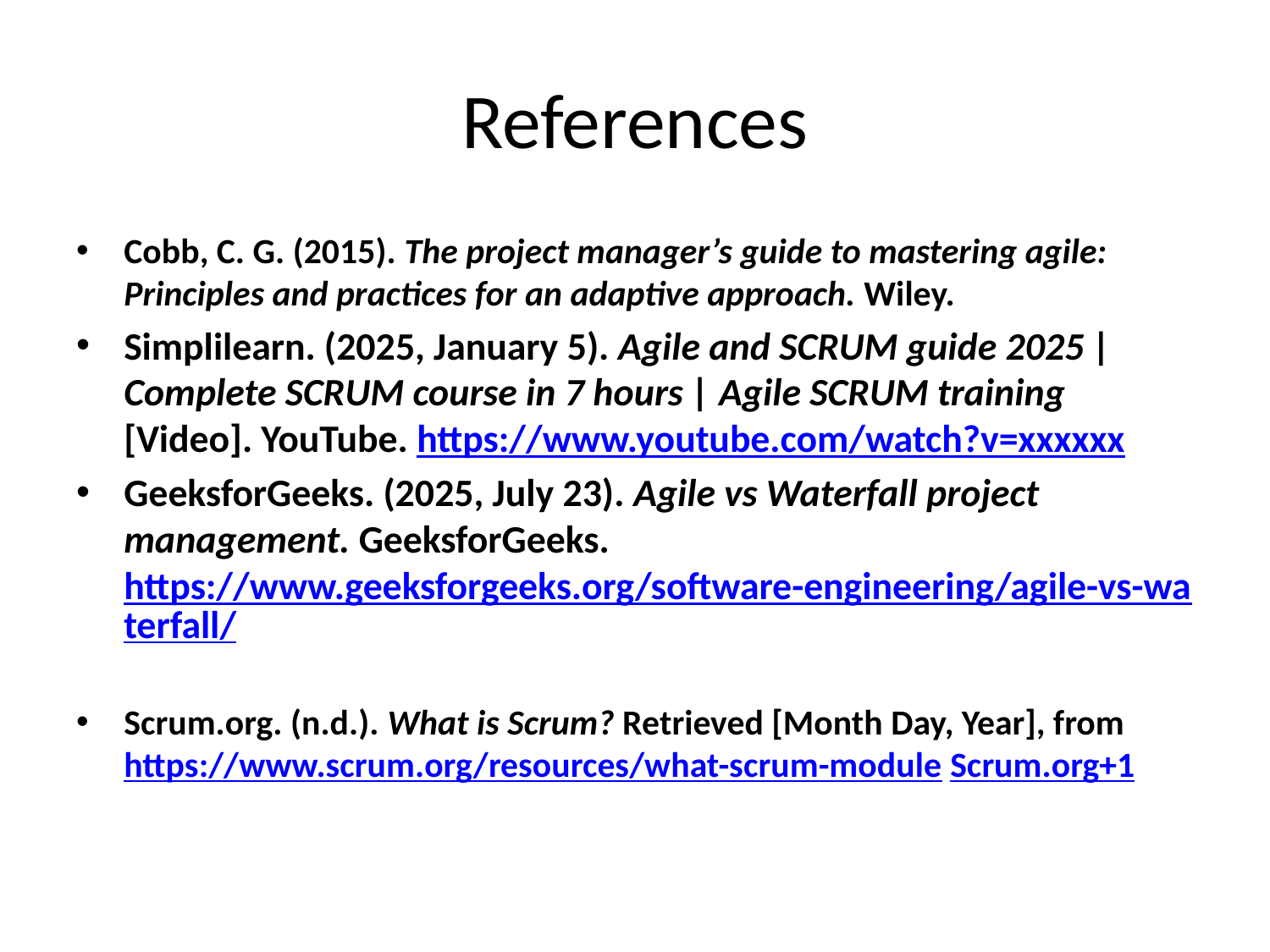

# References
Cobb, C. G. (2015). The project manager’s guide to mastering agile: Principles and practices for an adaptive approach. Wiley.
Simplilearn. (2025, January 5). Agile and SCRUM guide 2025 | Complete SCRUM course in 7 hours | Agile SCRUM training [Video]. YouTube. https://www.youtube.com/watch?v=xxxxxx
GeeksforGeeks. (2025, July 23). Agile vs Waterfall project management. GeeksforGeeks. https://www.geeksforgeeks.org/software-engineering/agile-vs-waterfall/
Scrum.org. (n.d.). What is Scrum? Retrieved [Month Day, Year], from https://www.scrum.org/resources/what-scrum-module Scrum.org+1